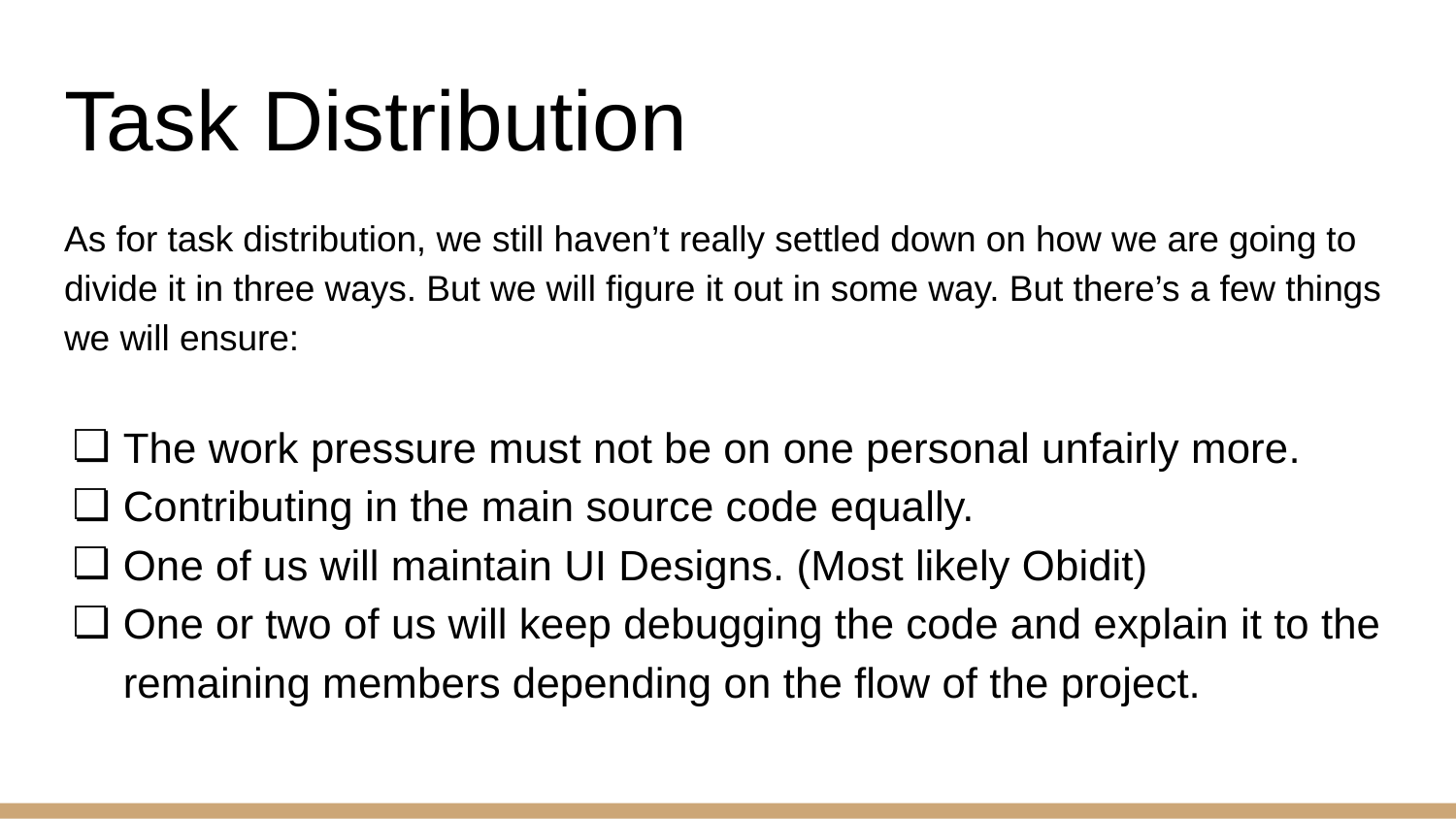

# Task Distribution
As for task distribution, we still haven’t really settled down on how we are going to divide it in three ways. But we will figure it out in some way. But there’s a few things we will ensure:
The work pressure must not be on one personal unfairly more.
Contributing in the main source code equally.
One of us will maintain UI Designs. (Most likely Obidit)
One or two of us will keep debugging the code and explain it to the remaining members depending on the flow of the project.